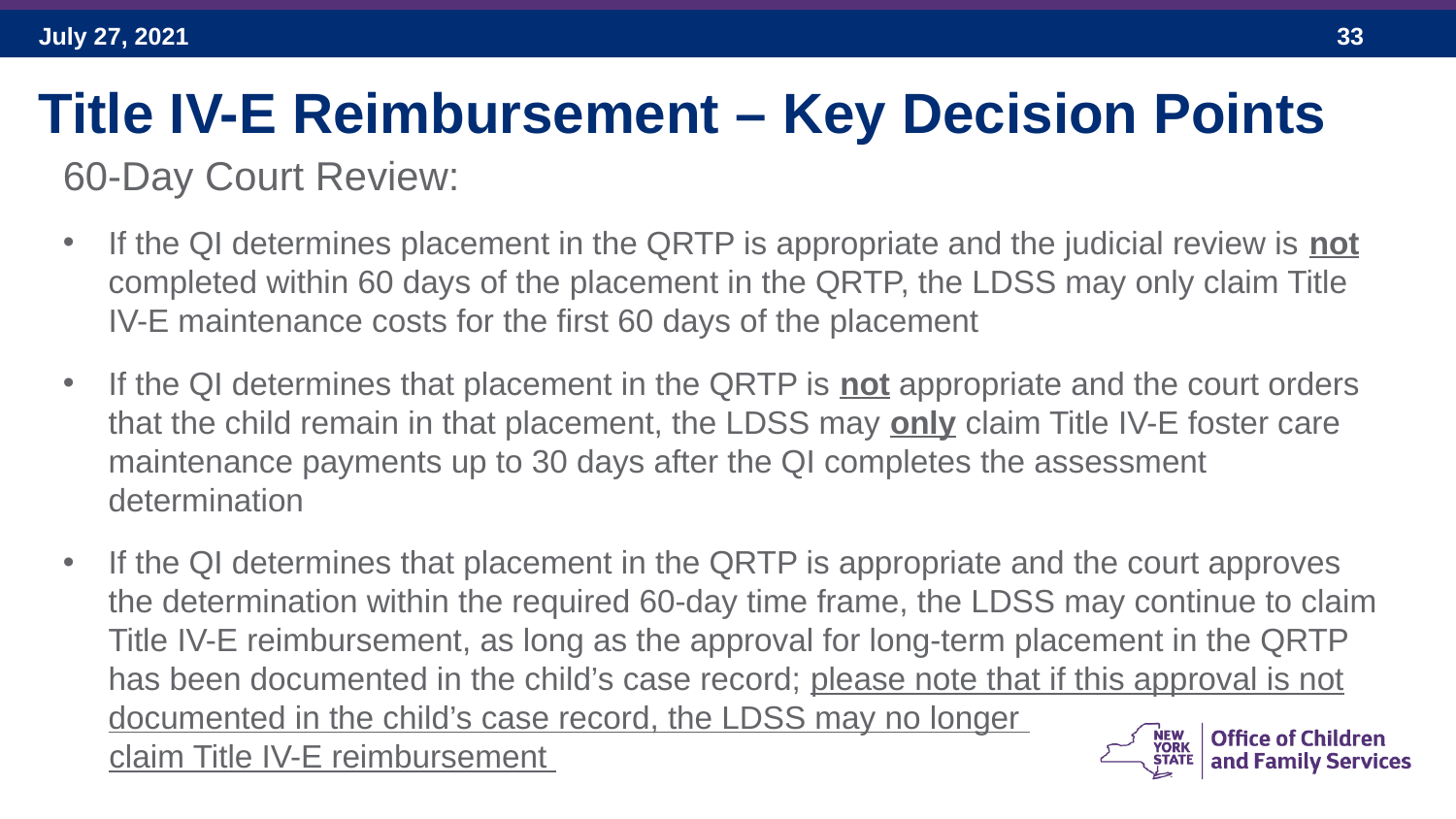

Title IV-E Reimbursement – Key Decision Points

60-Day Court Review:
If the QI determines placement in the QRTP is appropriate and the judicial review is not completed within 60 days of the placement in the QRTP, the LDSS may only claim Title IV-E maintenance costs for the first 60 days of the placement
If the QI determines that placement in the QRTP is not appropriate and the court orders that the child remain in that placement, the LDSS may only claim Title IV-E foster care maintenance payments up to 30 days after the QI completes the assessment determination
If the QI determines that placement in the QRTP is appropriate and the court approves the determination within the required 60-day time frame, the LDSS may continue to claim Title IV-E reimbursement, as long as the approval for long-term placement in the QRTP has been documented in the child’s case record; please note that if this approval is not documented in the child’s case record, the LDSS may no longer
claim Title IV-E reimbursement